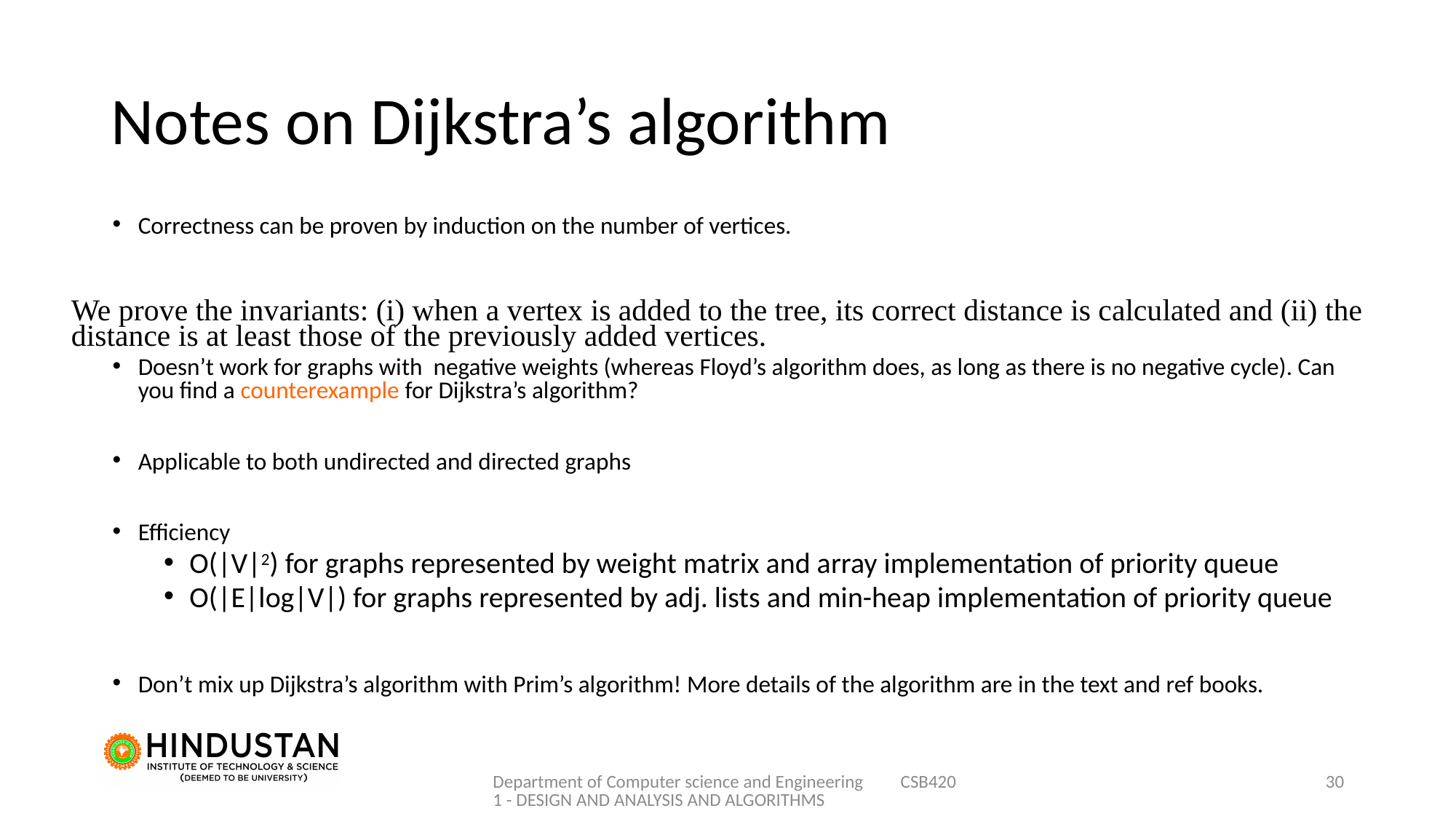

# Notes on Dijkstra’s algorithm
Correctness can be proven by induction on the number of vertices.

Doesn’t work for graphs with  negative weights (whereas Floyd’s algorithm does, as long as there is no negative cycle). Can you find a counterexample for Dijkstra’s algorithm?

Applicable to both undirected and directed graphs

Efficiency
O(|V|2) for graphs represented by weight matrix and array implementation of priority queue
O(|E|log|V|) for graphs represented by adj. lists and min-heap implementation of priority queue

Don’t mix up Dijkstra’s algorithm with Prim’s algorithm! More details of the algorithm are in the text and ref books.
We prove the invariants: (i) when a vertex is added to the tree, its correct distance is calculated and (ii) the distance is at least those of the previously added vertices.
Department of Computer science and Engineering         CSB4201 - DESIGN AND ANALYSIS AND ALGORITHMS
30